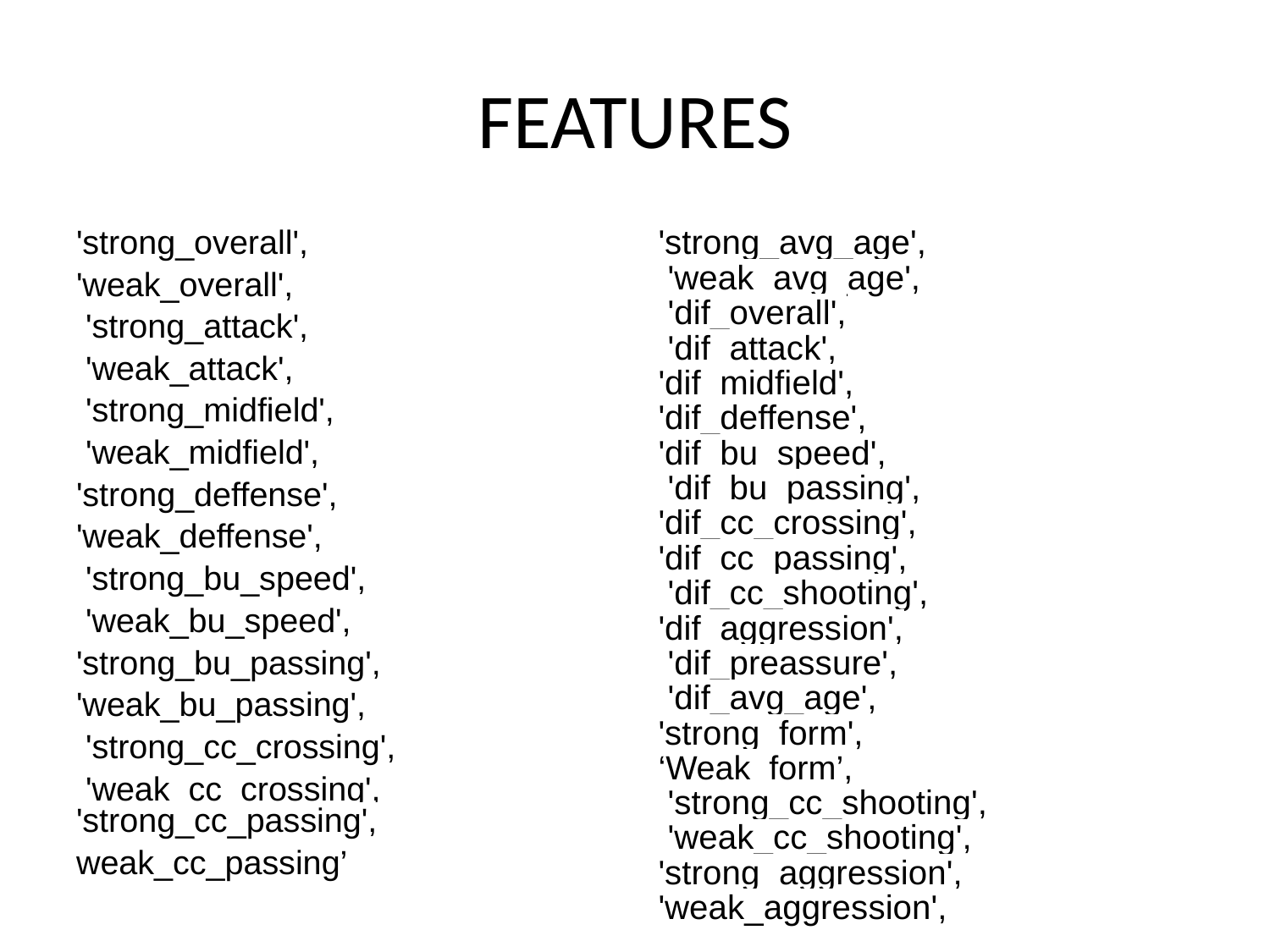

# FEATURES
'strong_overall',
'weak_overall',
 'strong_attack',
 'weak_attack',
 'strong_midfield',
 'weak_midfield',
'strong_deffense',
'weak_deffense',
 'strong_bu_speed',
 'weak_bu_speed',
'strong_bu_passing',
'weak_bu_passing',
 'strong_cc_crossing',
 'weak_cc_crossing', 'strong_cc_passing',
weak_cc_passing’

'strong_avg_age',
 'weak_avg_age',
 'dif_overall',
 'dif_attack',
'dif_midfield',
'dif_deffense',
'dif_bu_speed',
 'dif_bu_passing',
'dif_cc_crossing',
'dif_cc_passing',
 'dif_cc_shooting',
'dif_aggression',
 'dif_preassure',
 'dif_avg_age',
'strong_form',
‘Weak_form’,
 'strong_cc_shooting',
 'weak_cc_shooting',
'strong_aggression',
'weak_aggression',